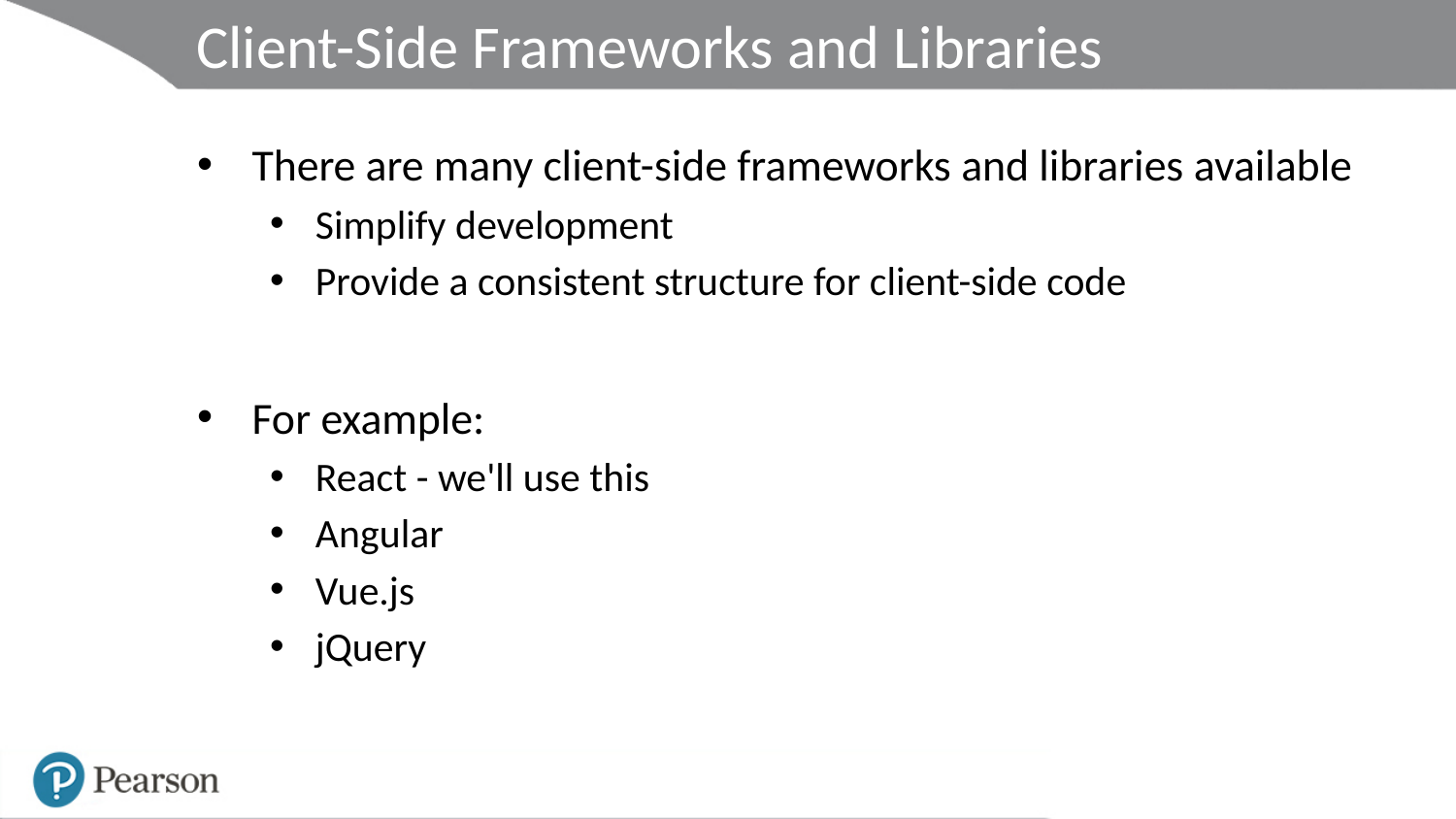

# Client-Side Frameworks and Libraries
There are many client-side frameworks and libraries available
Simplify development
Provide a consistent structure for client-side code

For example:
React - we'll use this
Angular
Vue.js
jQuery